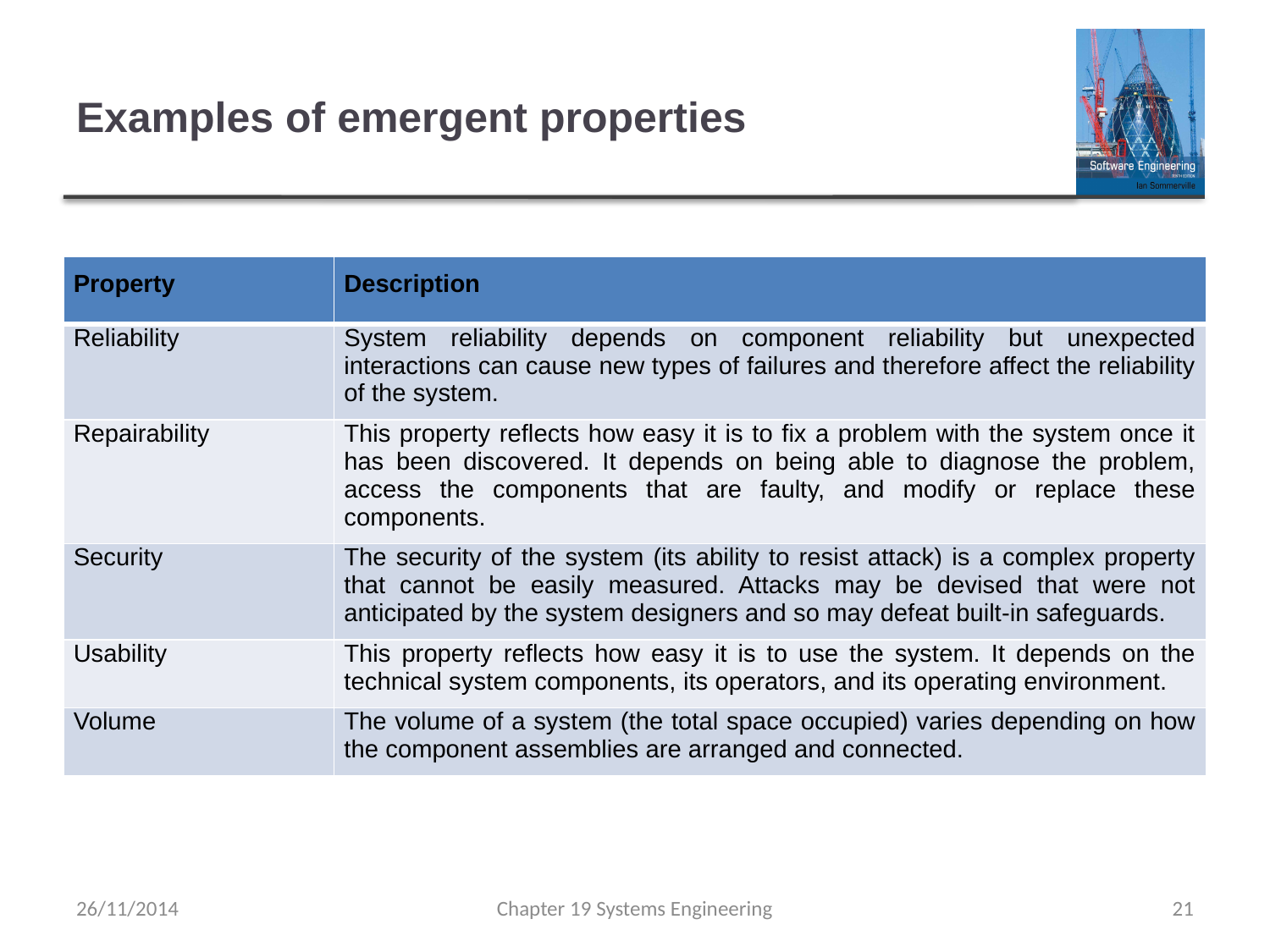

# Examples of emergent properties
| Property | Description |
| --- | --- |
| Reliability | System reliability depends on component reliability but unexpected interactions can cause new types of failures and therefore affect the reliability of the system. |
| Repairability | This property reflects how easy it is to fix a problem with the system once it has been discovered. It depends on being able to diagnose the problem, access the components that are faulty, and modify or replace these components. |
| Security | The security of the system (its ability to resist attack) is a complex property that cannot be easily measured. Attacks may be devised that were not anticipated by the system designers and so may defeat built-in safeguards. |
| Usability | This property reflects how easy it is to use the system. It depends on the technical system components, its operators, and its operating environment. |
| Volume | The volume of a system (the total space occupied) varies depending on how the component assemblies are arranged and connected. |
26/11/2014
Chapter 19 Systems Engineering
21